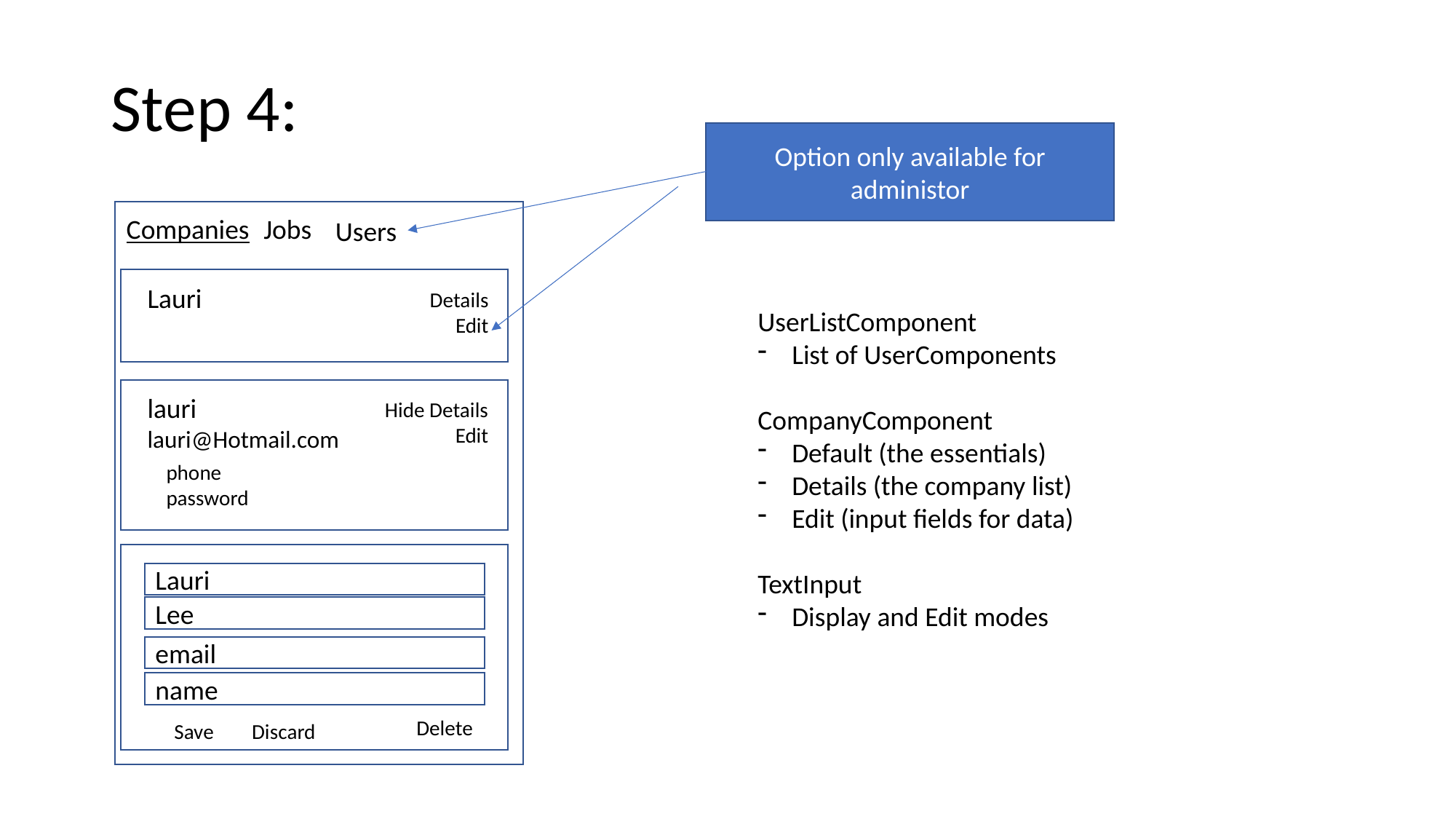

# Step 4:
Option only available for administor

Jobs
Companies
Users

Lauri
Details
Edit
UserListComponent
List of UserComponents

CompanyComponent
Default (the essentials)
Details (the company list)
Edit (input fields for data)

TextInput
Display and Edit modes

lauri
lauri@Hotmail.com
Hide Details
Edit
phone
password

Lauri
Lee
email
name
Delete
Save
Discard